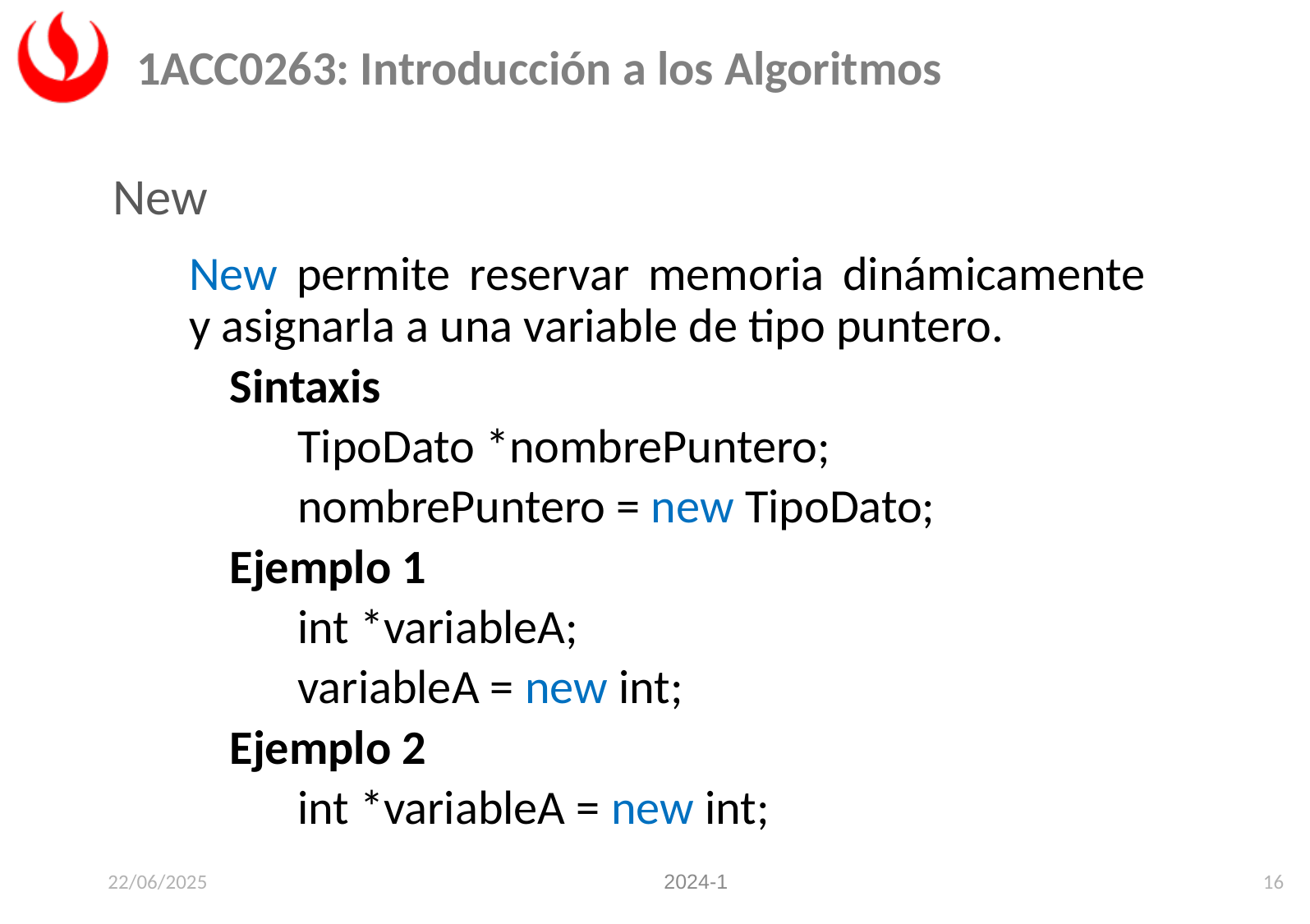

New
New permite reservar memoria dinámicamente y asignarla a una variable de tipo puntero.
Sintaxis
TipoDato *nombrePuntero;
nombrePuntero = new TipoDato;
Ejemplo 1
int *variableA;
variableA = new int;
Ejemplo 2
int *variableA = new int;
22/06/2025
16